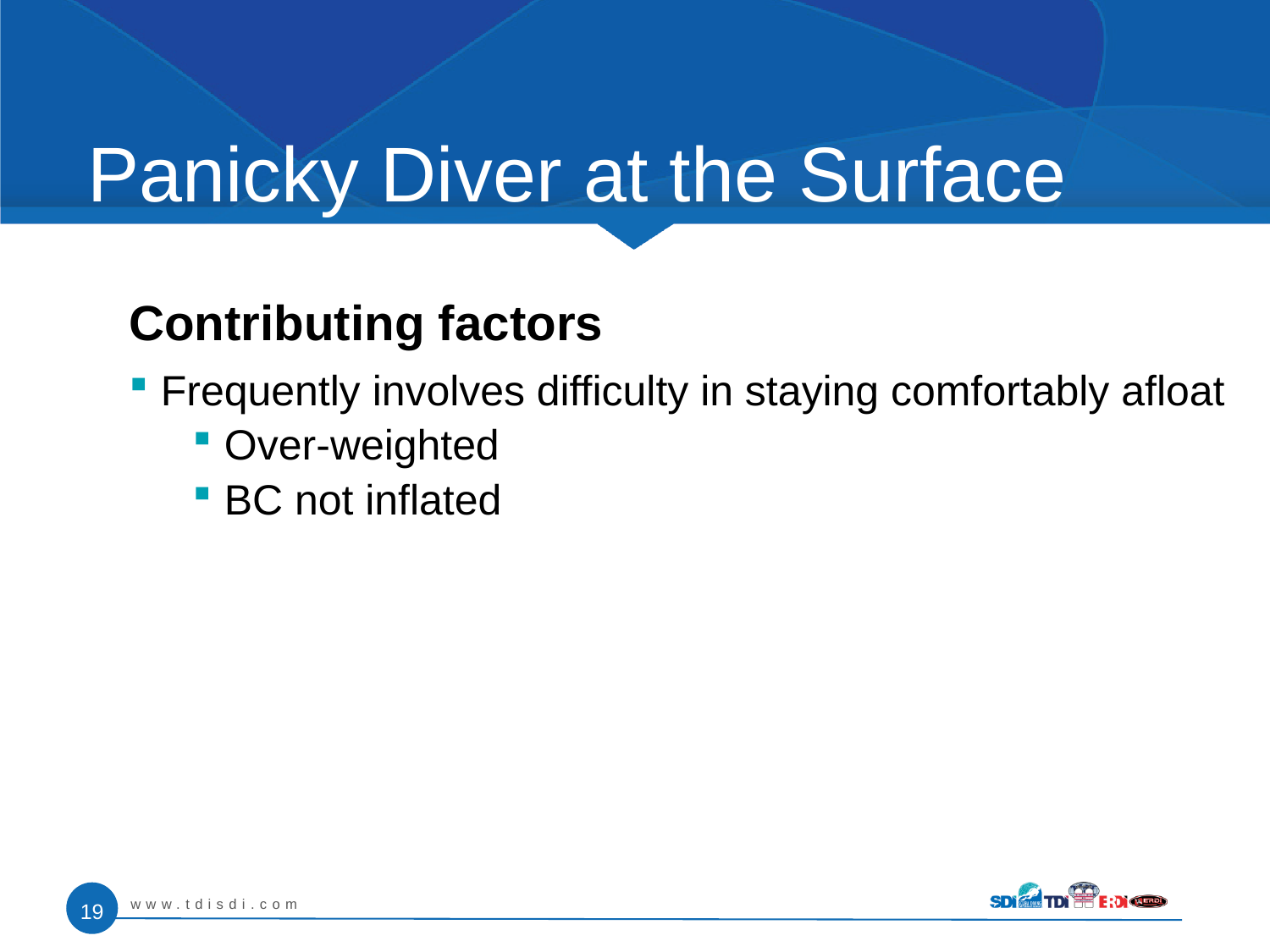

# Panicky Diver at the Surface
Contributing factors
Frequently involves difficulty in staying comfortably afloat
Over-weighted
BC not inflated
www.tdisdi.com
19